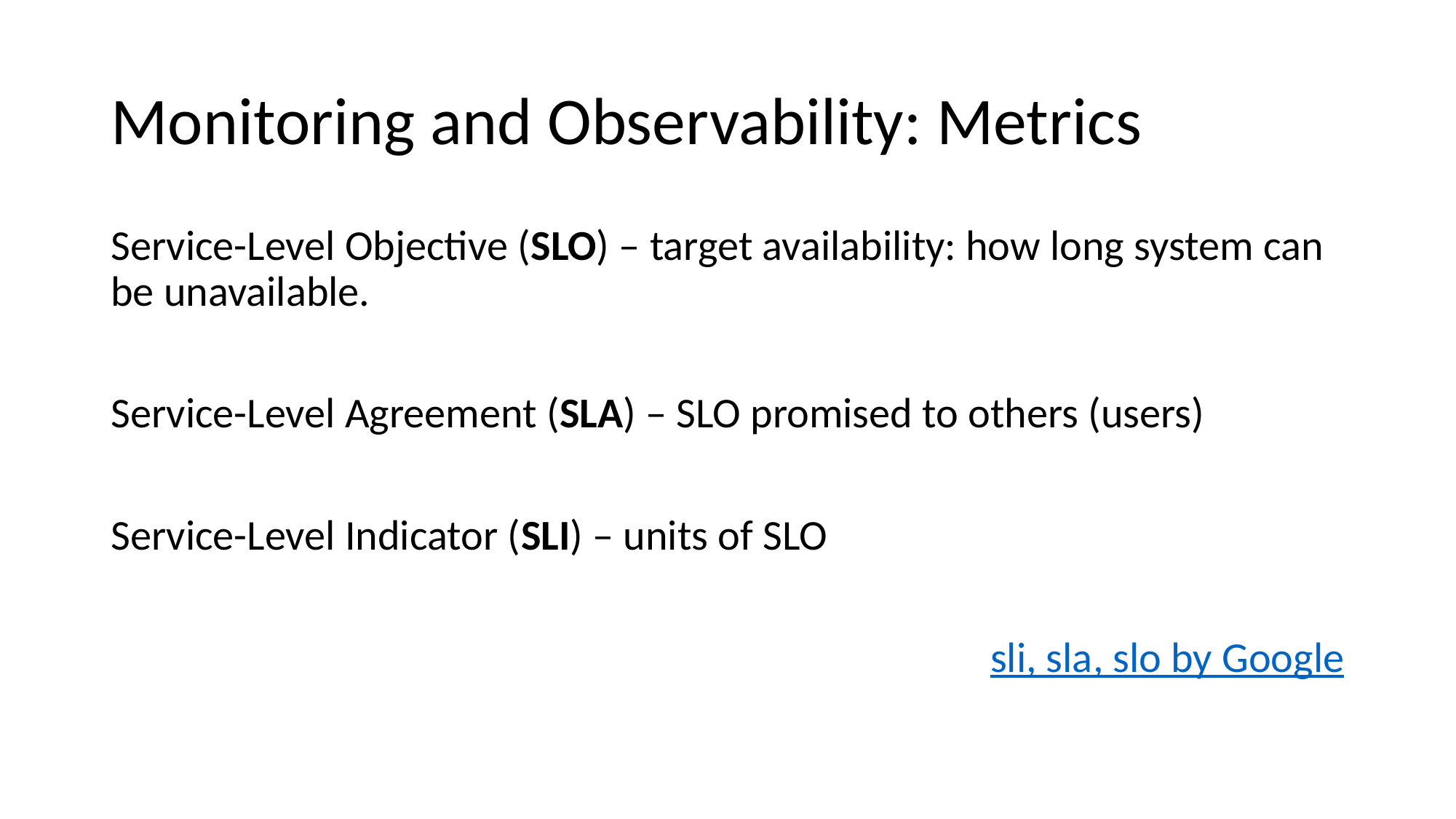

# Monitoring and Observability: Metrics
Service-Level Objective (SLO) – target availability: how long system can be unavailable.

Service-Level Agreement (SLA) – SLO promised to others (users)

Service-Level Indicator (SLI) – units of SLO

sli, sla, slo by Google